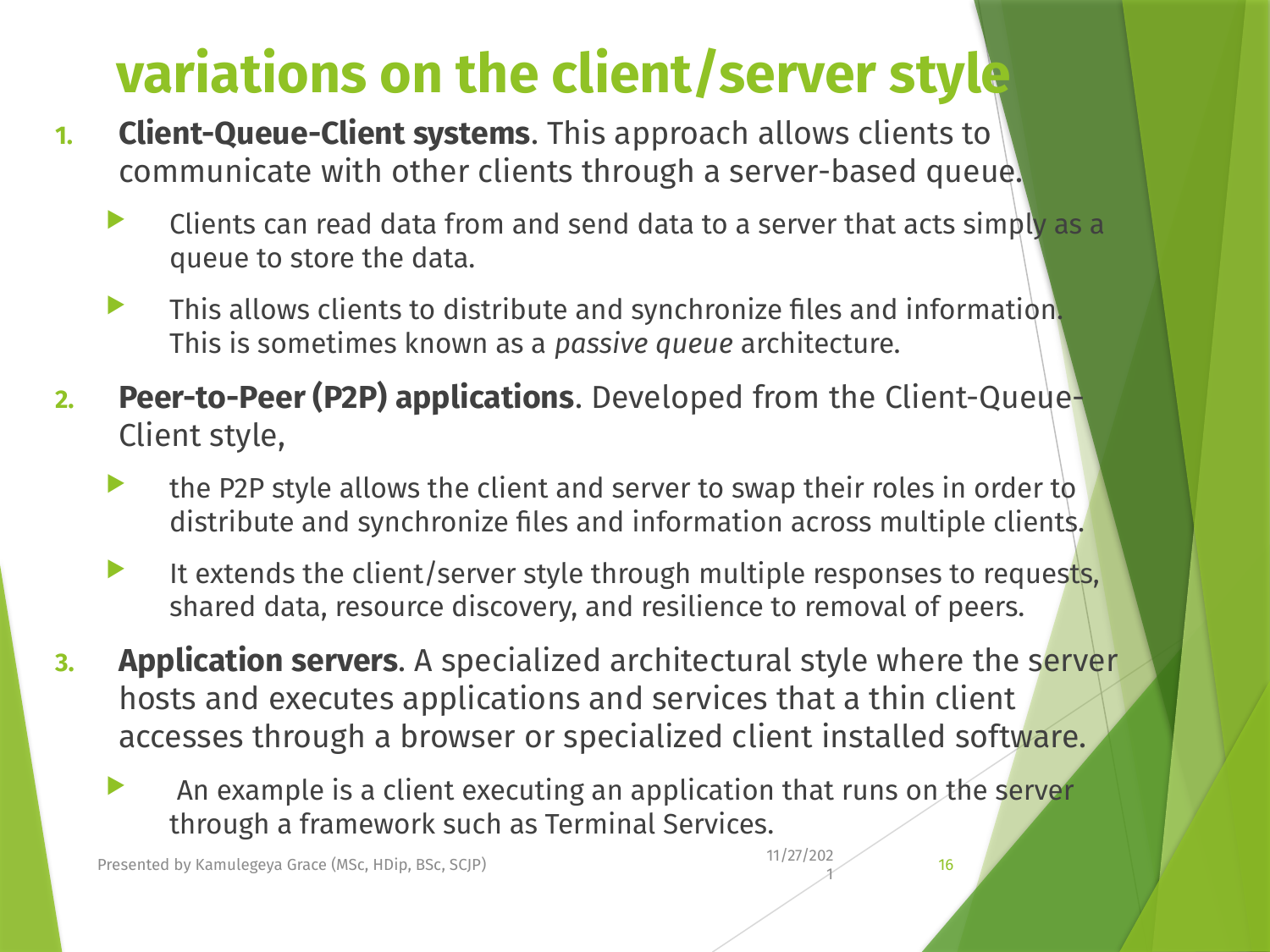

# variations on the client/server style
Client-Queue-Client systems. This approach allows clients to communicate with other clients through a server-based queue.
Clients can read data from and send data to a server that acts simply as a queue to store the data.
This allows clients to distribute and synchronize files and information. This is sometimes known as a passive queue architecture.
Peer-to-Peer (P2P) applications. Developed from the Client-Queue-Client style,
the P2P style allows the client and server to swap their roles in order to distribute and synchronize files and information across multiple clients.
It extends the client/server style through multiple responses to requests, shared data, resource discovery, and resilience to removal of peers.
Application servers. A specialized architectural style where the server hosts and executes applications and services that a thin client accesses through a browser or specialized client installed software.
 An example is a client executing an application that runs on the server through a framework such as Terminal Services.

Presented by Kamulegeya Grace (MSc, HDip, BSc, SCJP)
11/27/2021
16